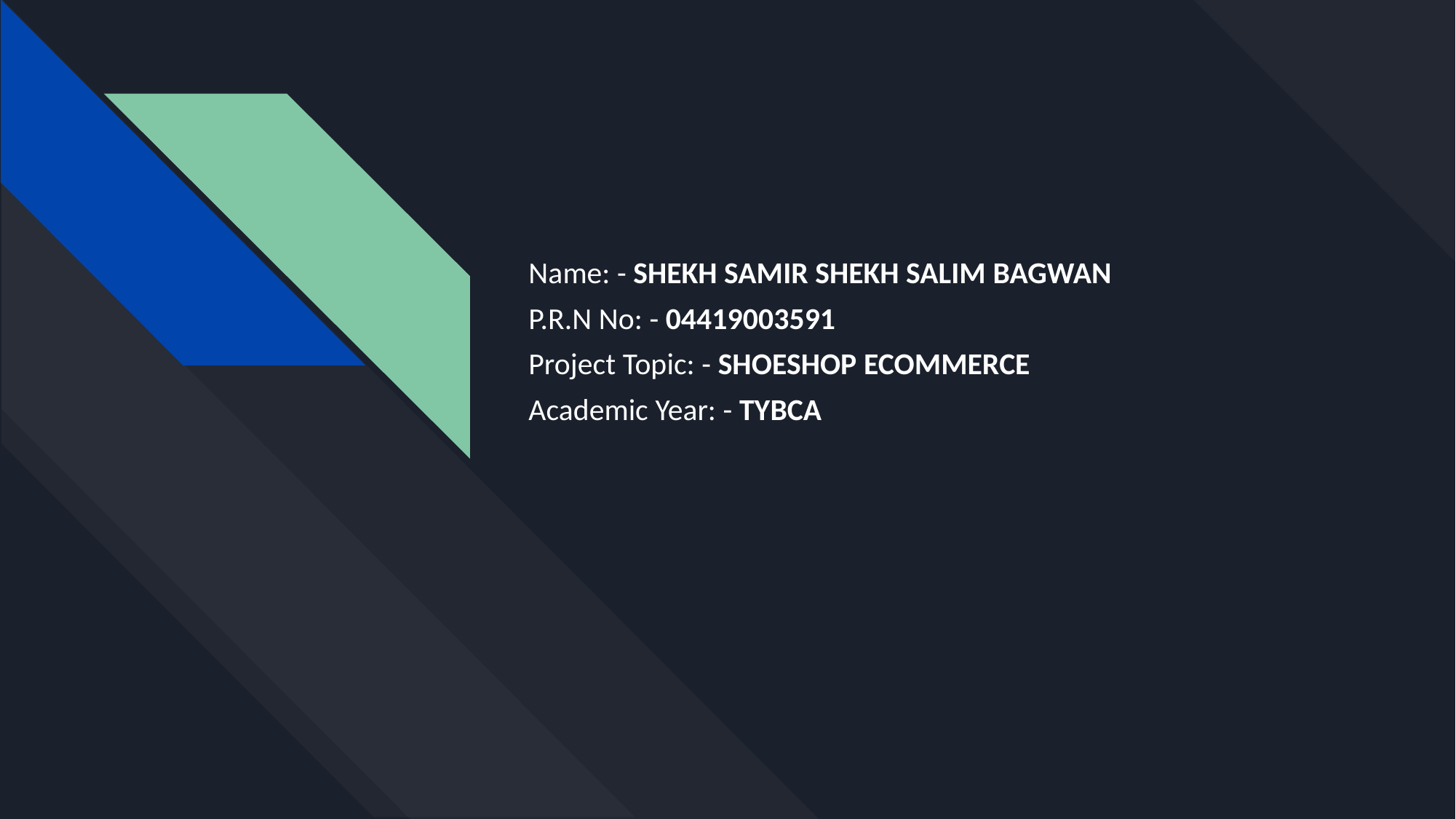

Name: - SHEKH SAMIR SHEKH SALIM BAGWAN
P.R.N No: - 04419003591
Project Topic: - SHOESHOP ECOMMERCE
Academic Year: - TYBCA